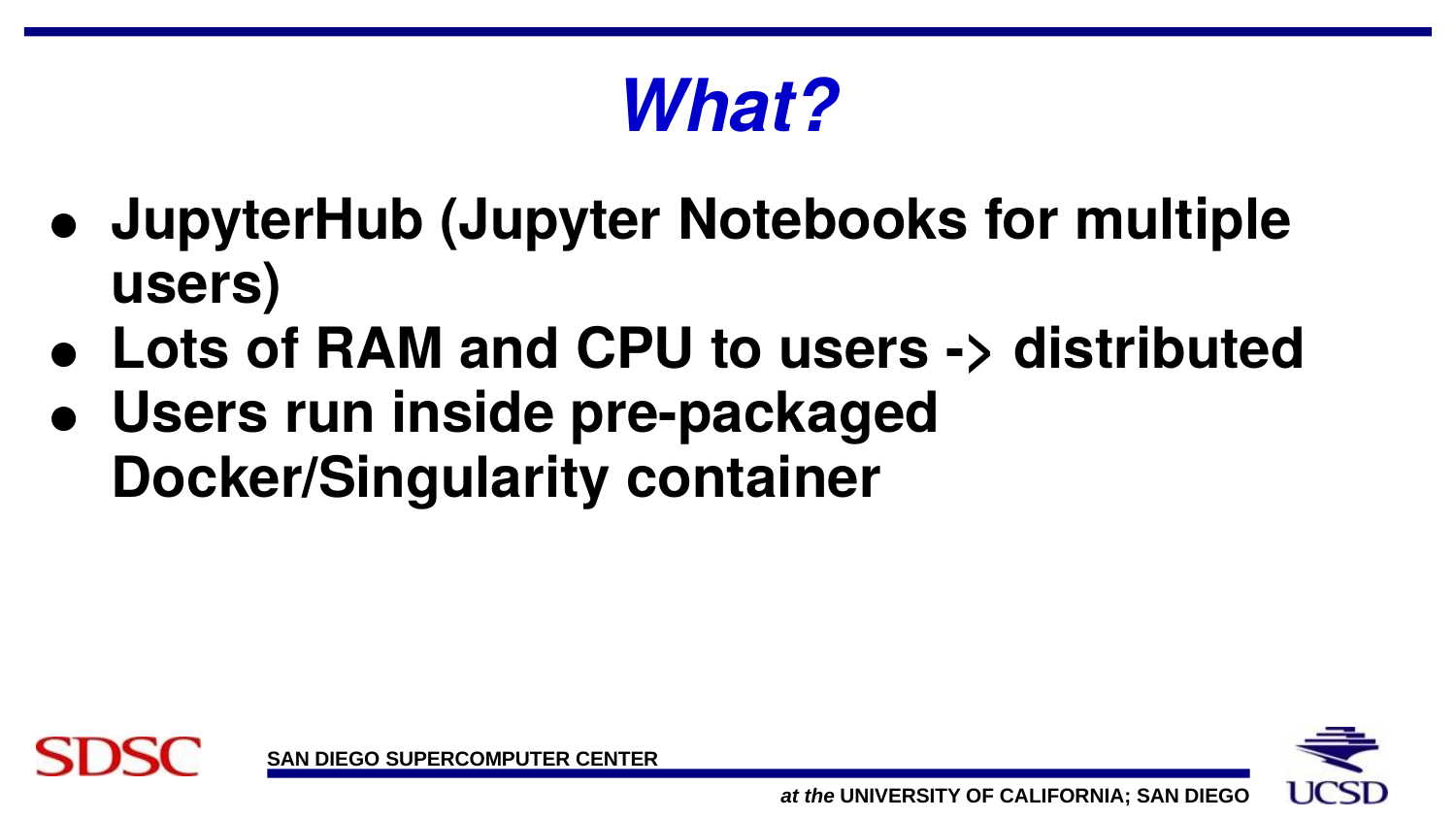

# What?
JupyterHub (Jupyter Notebooks for multiple users)
Lots of RAM and CPU to users -> distributed
Users run inside pre-packaged Docker/Singularity container